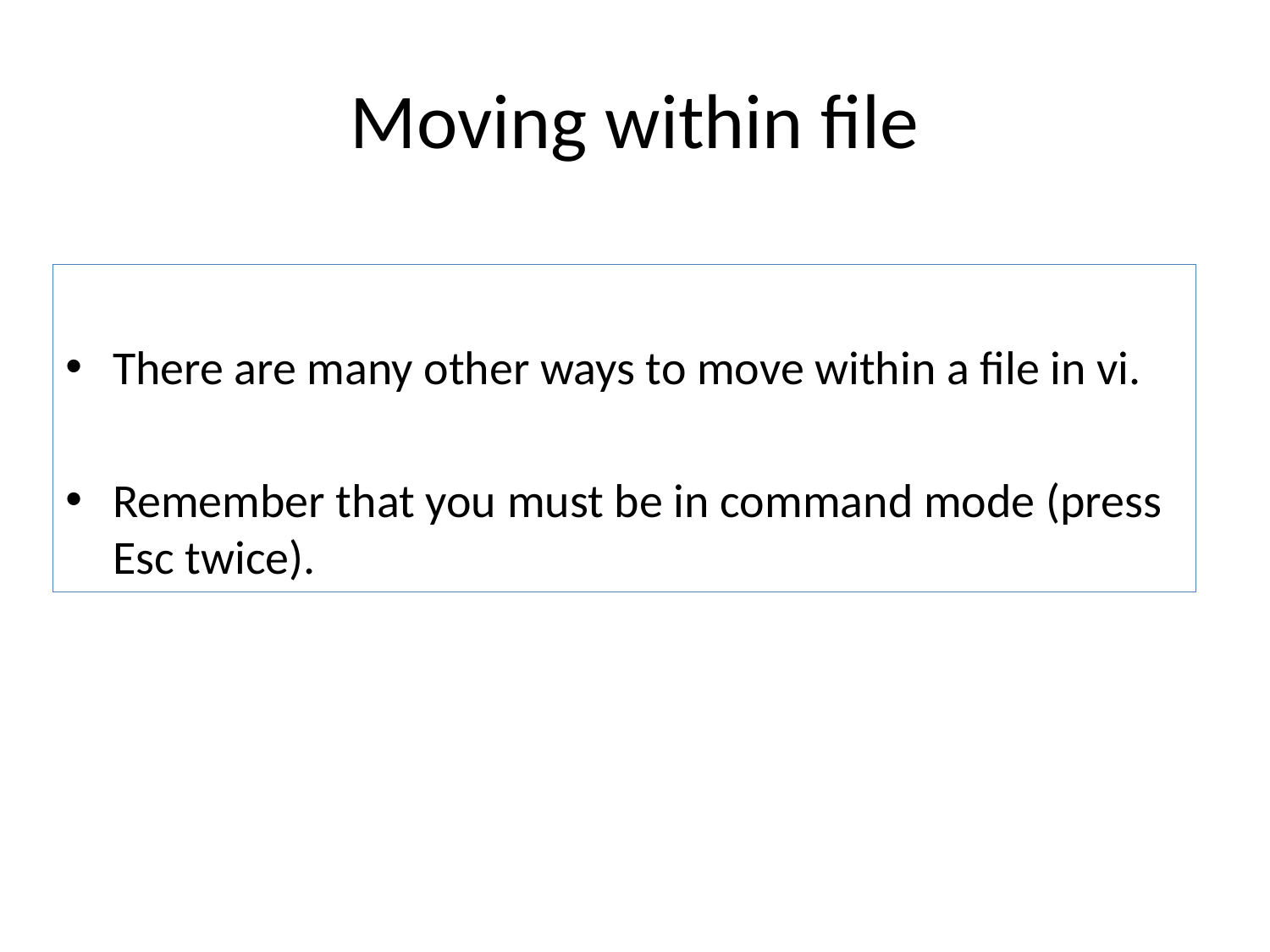

# Moving within file

There are many other ways to move within a file in vi.

Remember that you must be in command mode (press Esc twice).